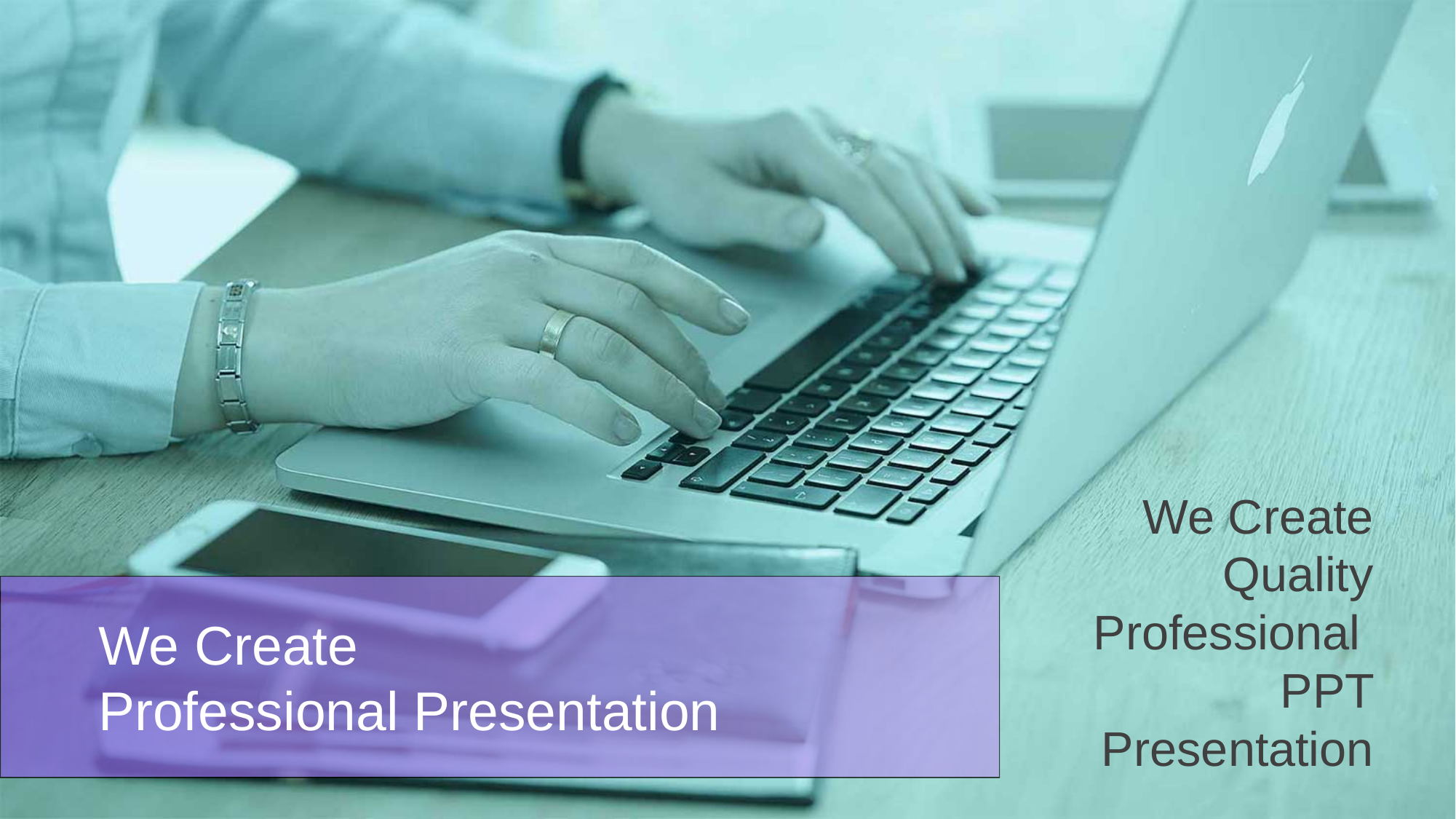

We Create
Quality Professional
PPT Presentation

We Create
Professional Presentation